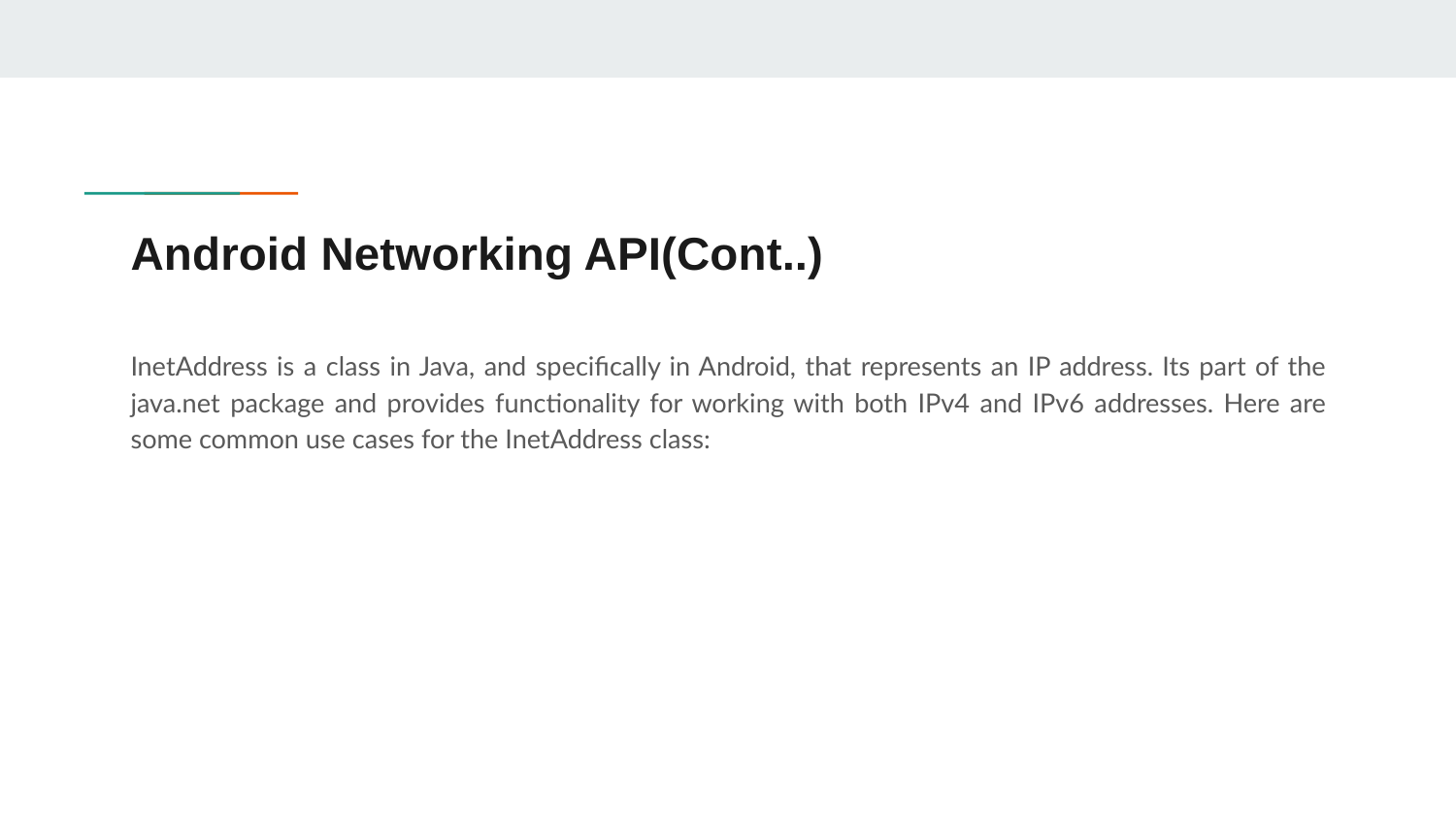

# Android Networking API(Cont..)
InetAddress is a class in Java, and specifically in Android, that represents an IP address. Its part of the java.net package and provides functionality for working with both IPv4 and IPv6 addresses. Here are some common use cases for the InetAddress class: